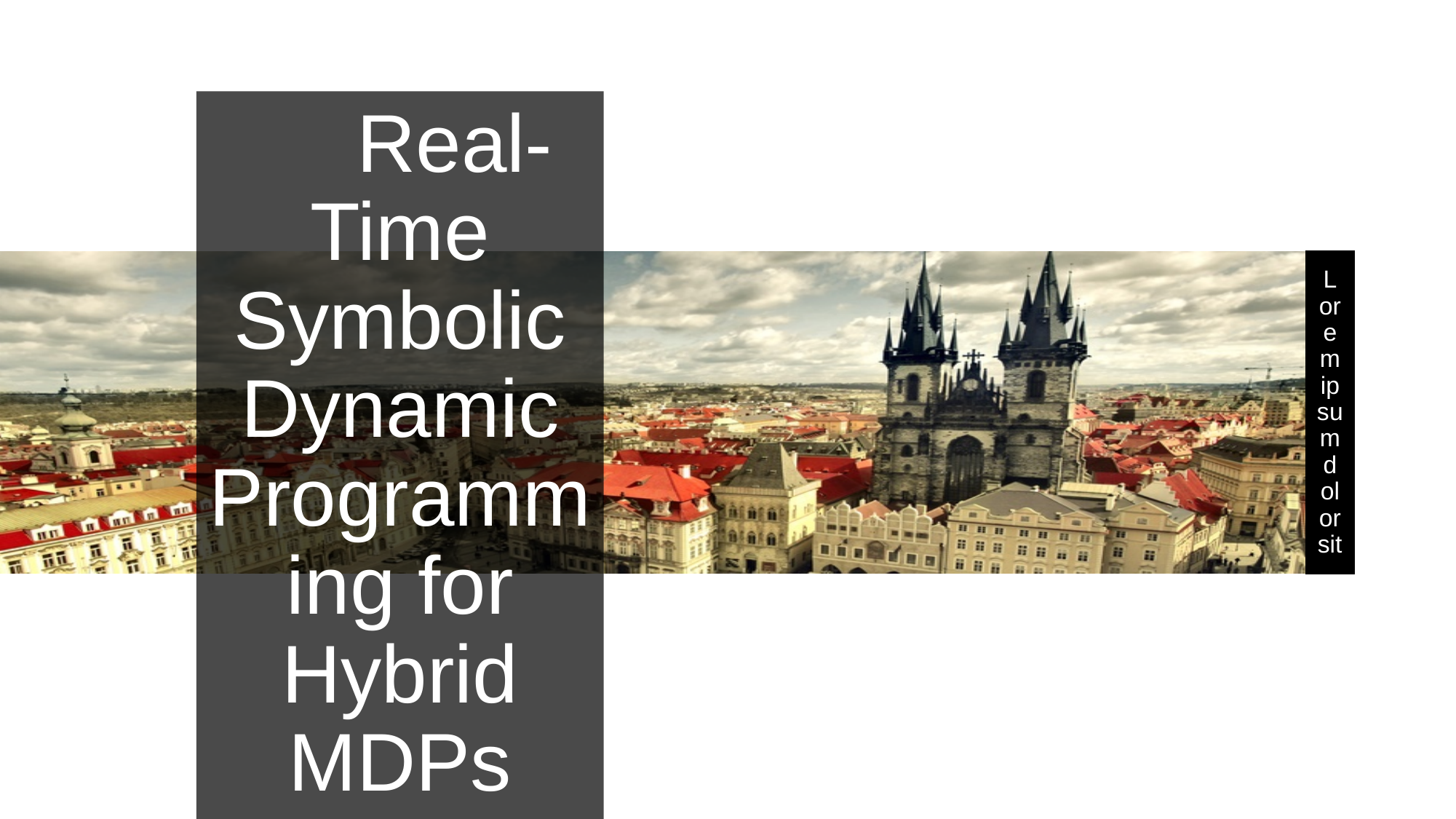

# Real-Time Symbolic Dynamic Programming for Hybrid MDPs
Lorem ipsum dolor sit